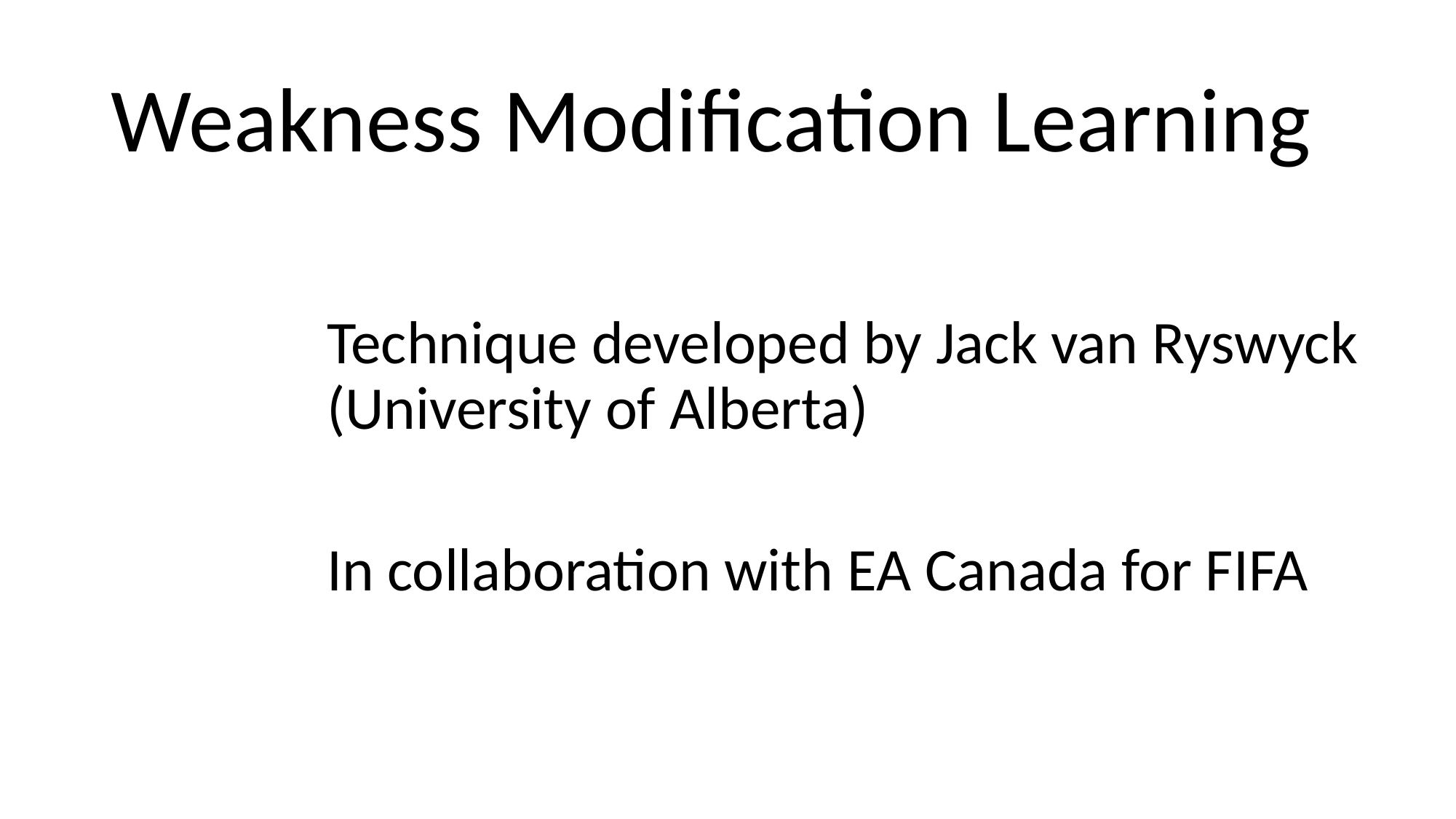

# Weakness Modification Learning

Technique developed by Jack van Ryswyck (University of Alberta)

In collaboration with EA Canada for FIFA